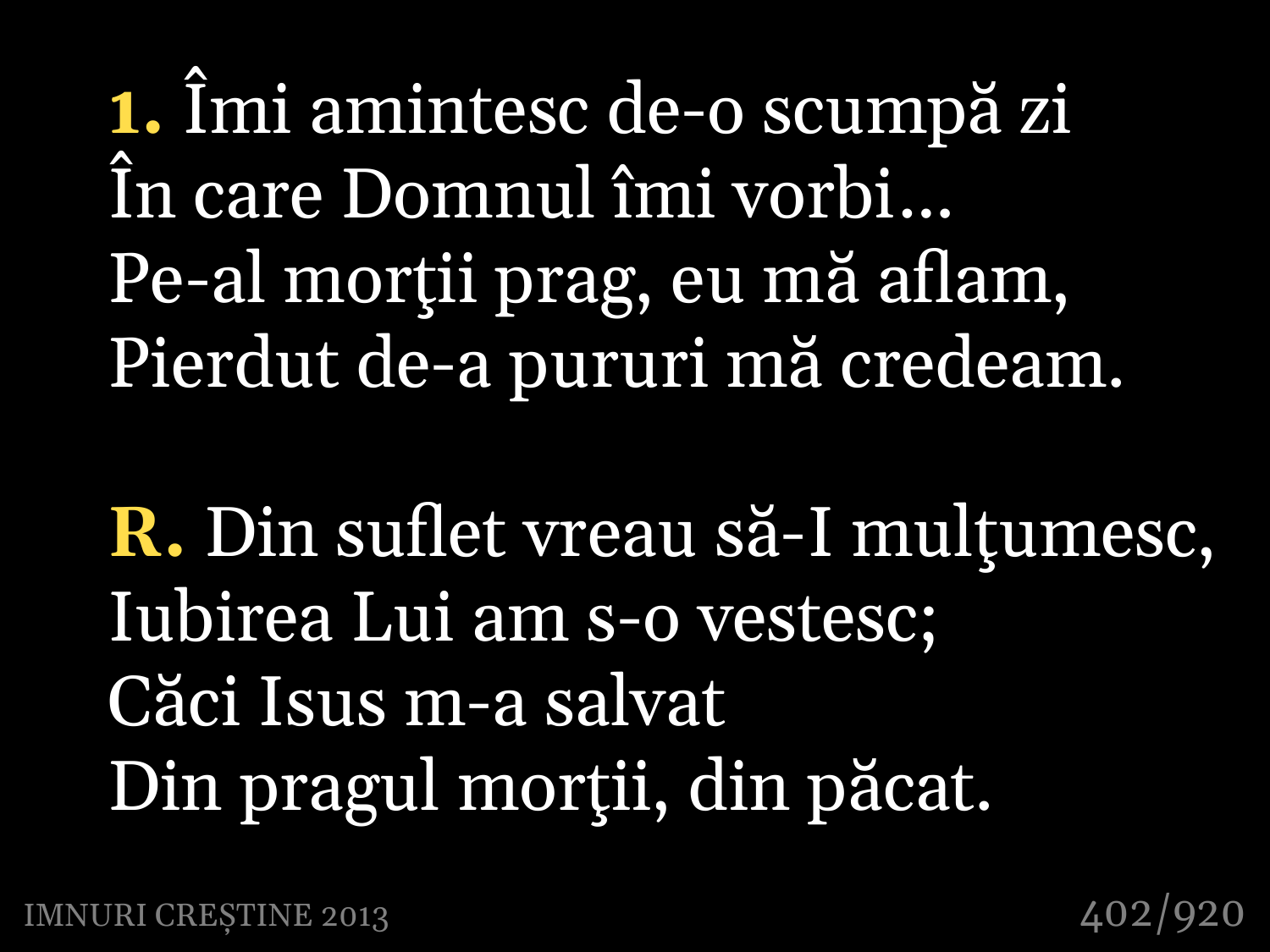

1. Îmi amintesc de-o scumpă zi
În care Domnul îmi vorbi…
Pe-al morţii prag, eu mă aflam,
Pierdut de-a pururi mă credeam.

R. Din suflet vreau să-I mulţumesc,
Iubirea Lui am s-o vestesc;
Căci Isus m-a salvat
Din pragul morţii, din păcat.
402/920
IMNURI CREȘTINE 2013